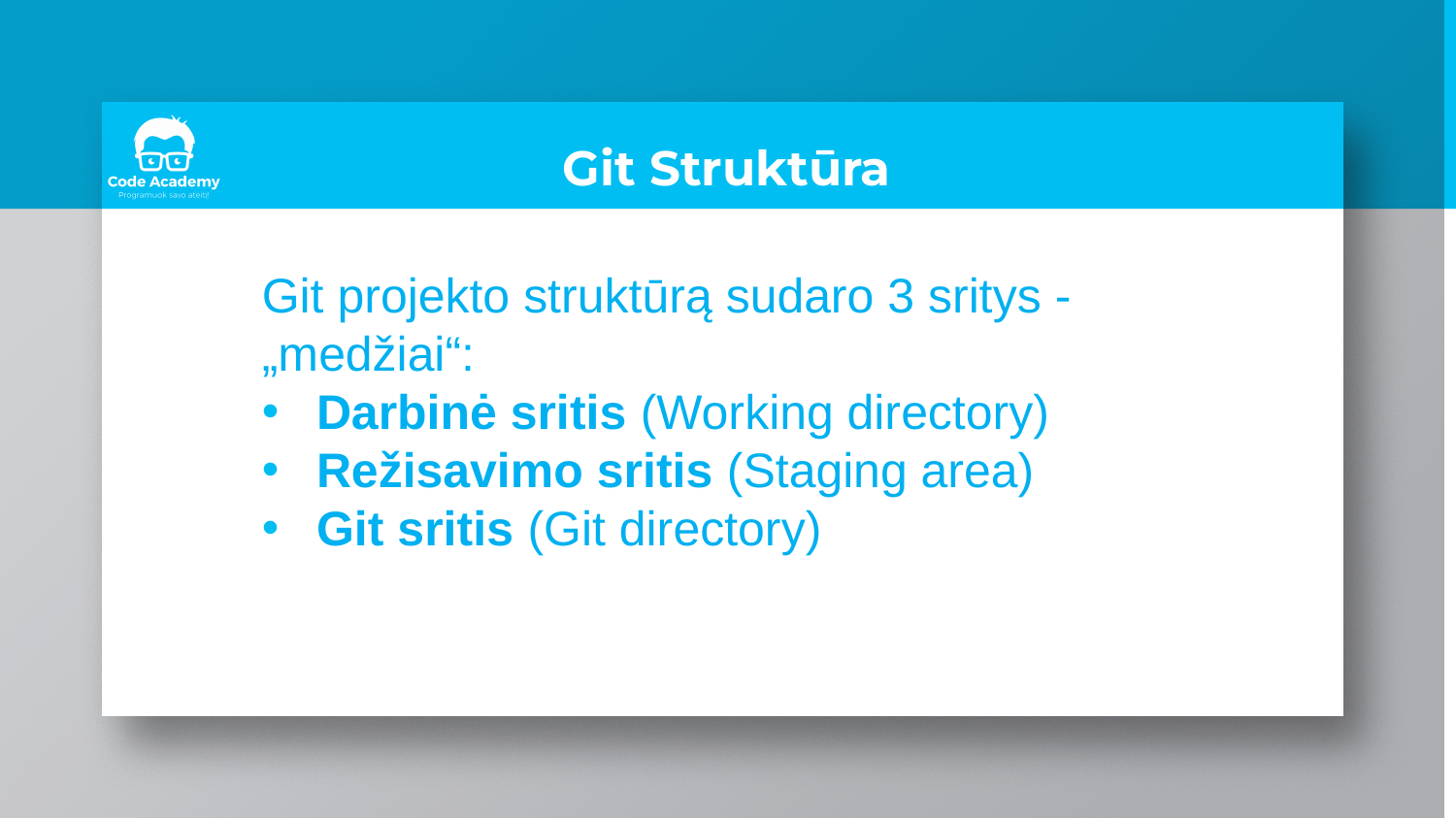

# Git Struktūra
Git projekto struktūrą sudaro 3 sritys - „medžiai“:
Darbinė sritis (Working directory)
Režisavimo sritis (Staging area)
Git sritis (Git directory)